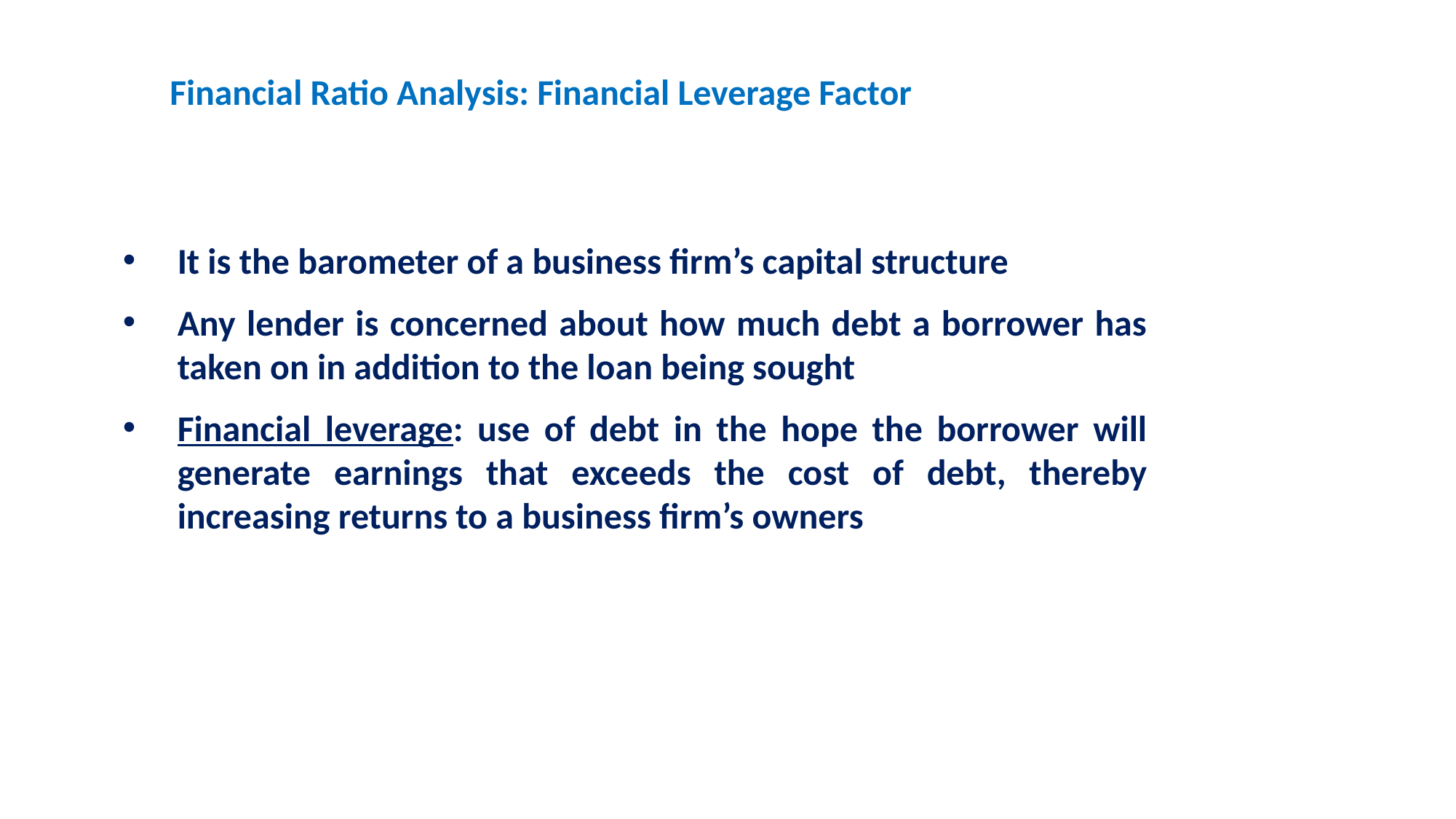

# Financial Ratio Analysis: Financial Leverage Factor
It is the barometer of a business firm’s capital structure
Any lender is concerned about how much debt a borrower has taken on in addition to the loan being sought
Financial leverage: use of debt in the hope the borrower will generate earnings that exceeds the cost of debt, thereby increasing returns to a business firm’s owners